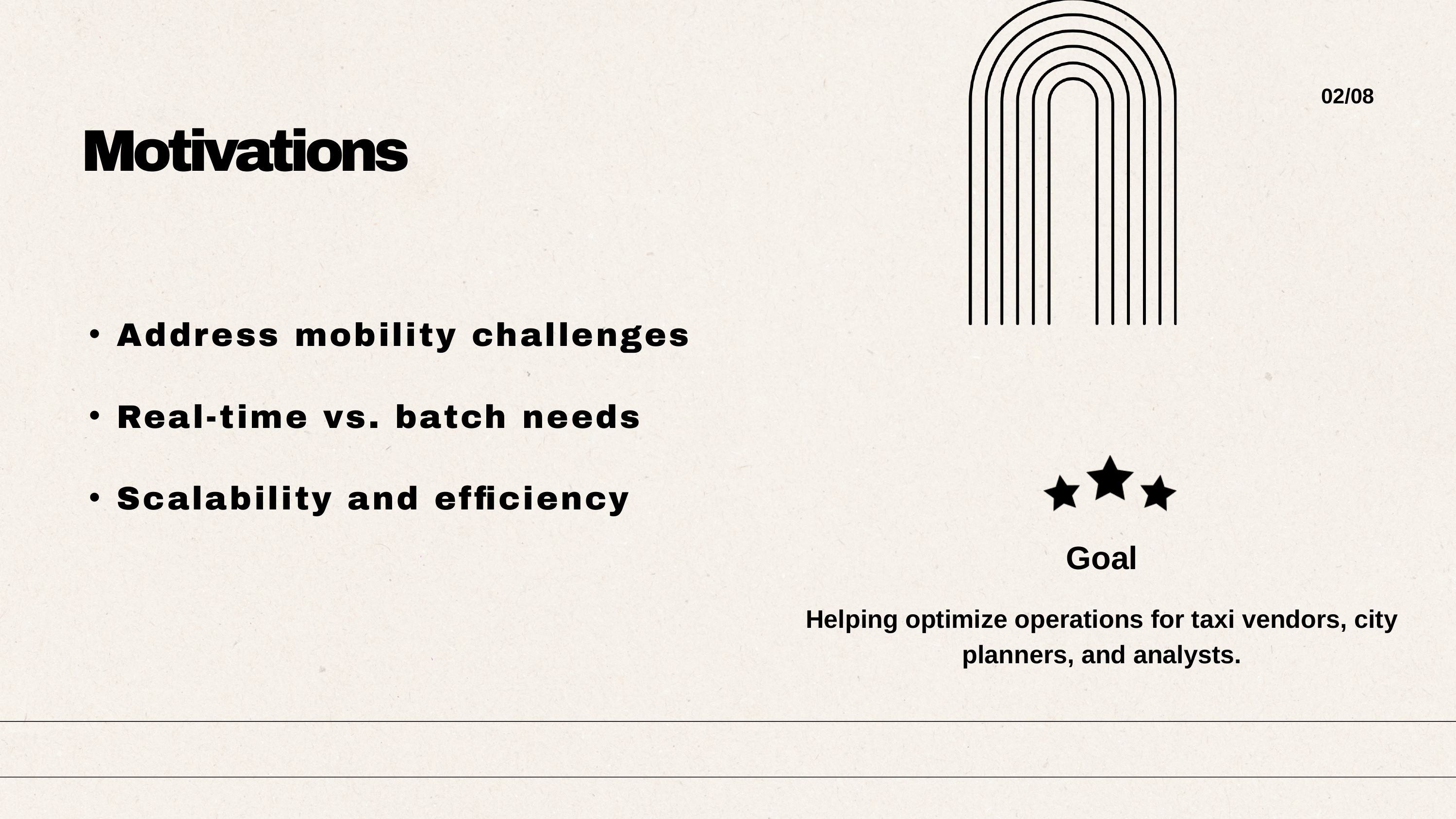

02/08
Motivations
Address mobility challenges
Real-time vs. batch needs
Scalability and efficiency

Goal
Helping optimize operations for taxi vendors, city planners, and analysts.